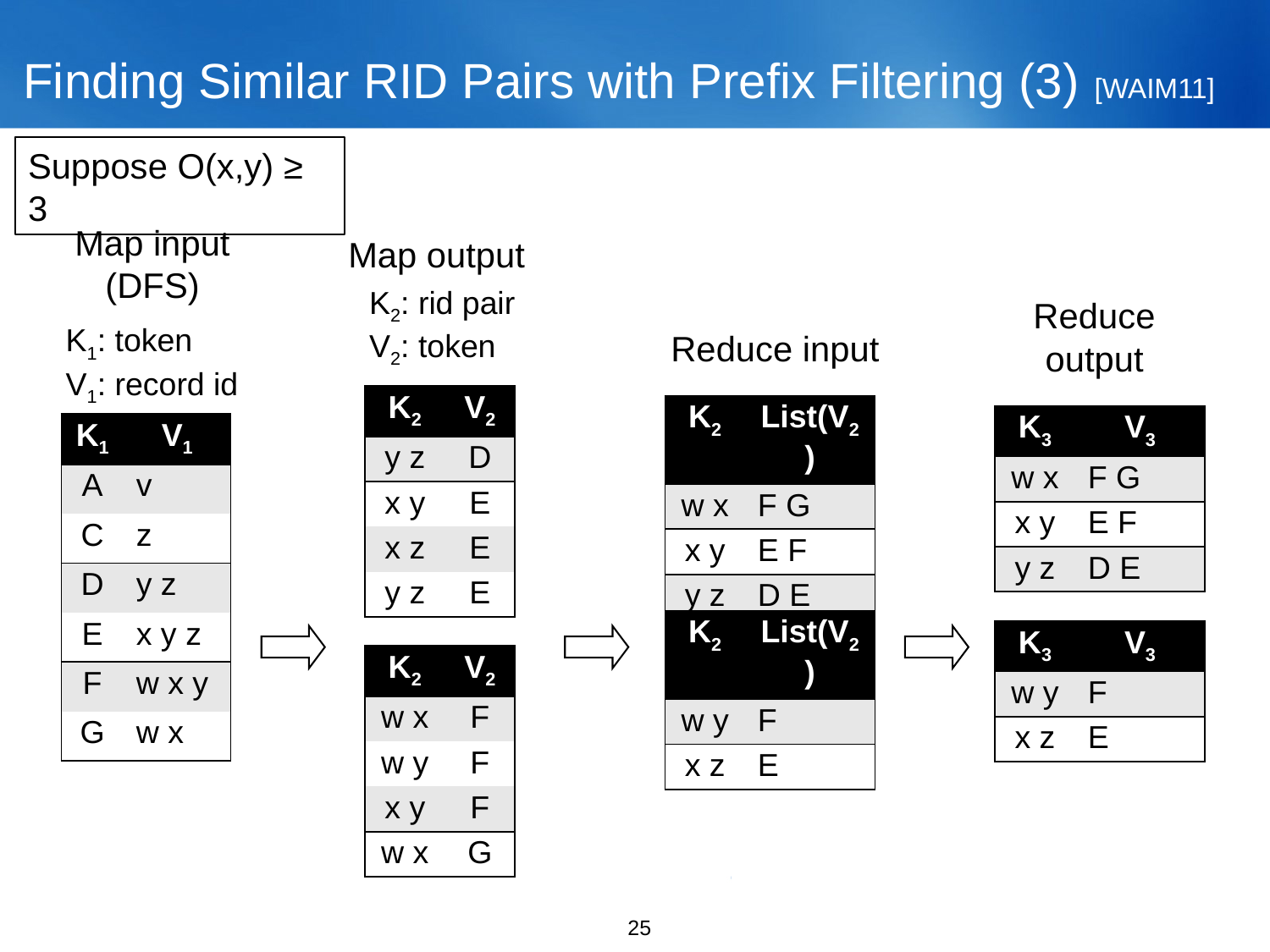

# Finding Similar RID Pairs with Prefix Filtering (3) [WAIM11]
Suppose O(x,y) ≥ 3
Map input
(DFS)
Map output
K2: rid pair
V2: token
Reduce
output
K1: token
V1: record id
Reduce input
| K2 | V2 |
| --- | --- |
| y z | D |
| x y | E |
| x z | E |
| y z | E |
| K2 | List(V2) |
| --- | --- |
| w x | F G |
| x y | E F |
| y z | D E |
| K3 | V3 |
| --- | --- |
| w x | F G |
| x y | E F |
| y z | D E |
| K1 | V1 |
| --- | --- |
| A | v |
| C | z |
| D | y z |
| E | x y z |
| F | w x y |
| G | w x |
| K2 | List(V2) |
| --- | --- |
| w y | F |
| x z | E |
| K3 | V3 |
| --- | --- |
| w y | F |
| x z | E |

| K2 | V2 |
| --- | --- |
| w x | F |
| w y | F |
| x y | F |
| w x | G |
25